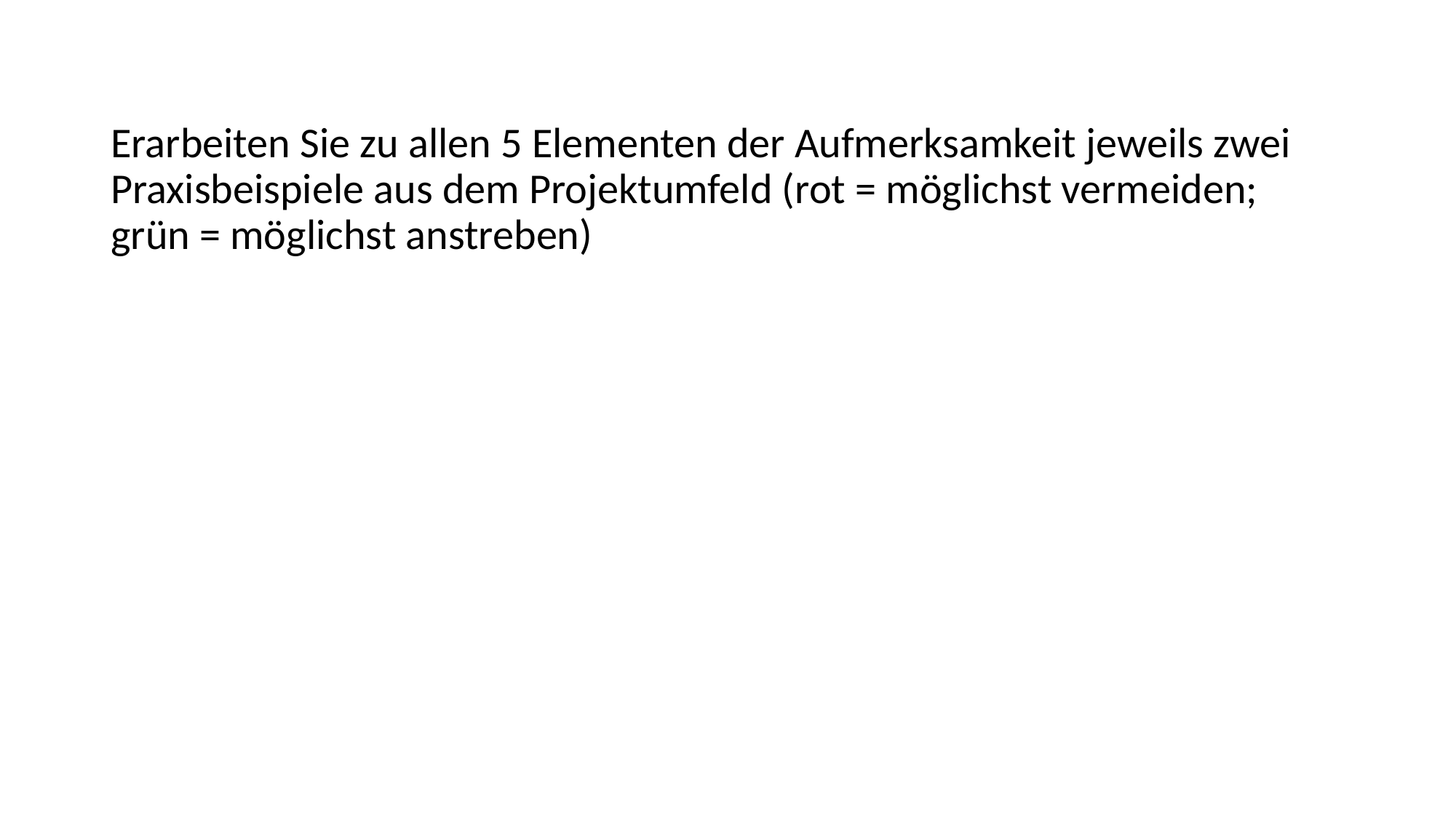

Erarbeiten Sie zu allen 5 Elementen der Aufmerksamkeit jeweils zwei Praxisbeispiele aus dem Projektumfeld (rot = möglichst vermeiden; grün = möglichst anstreben)